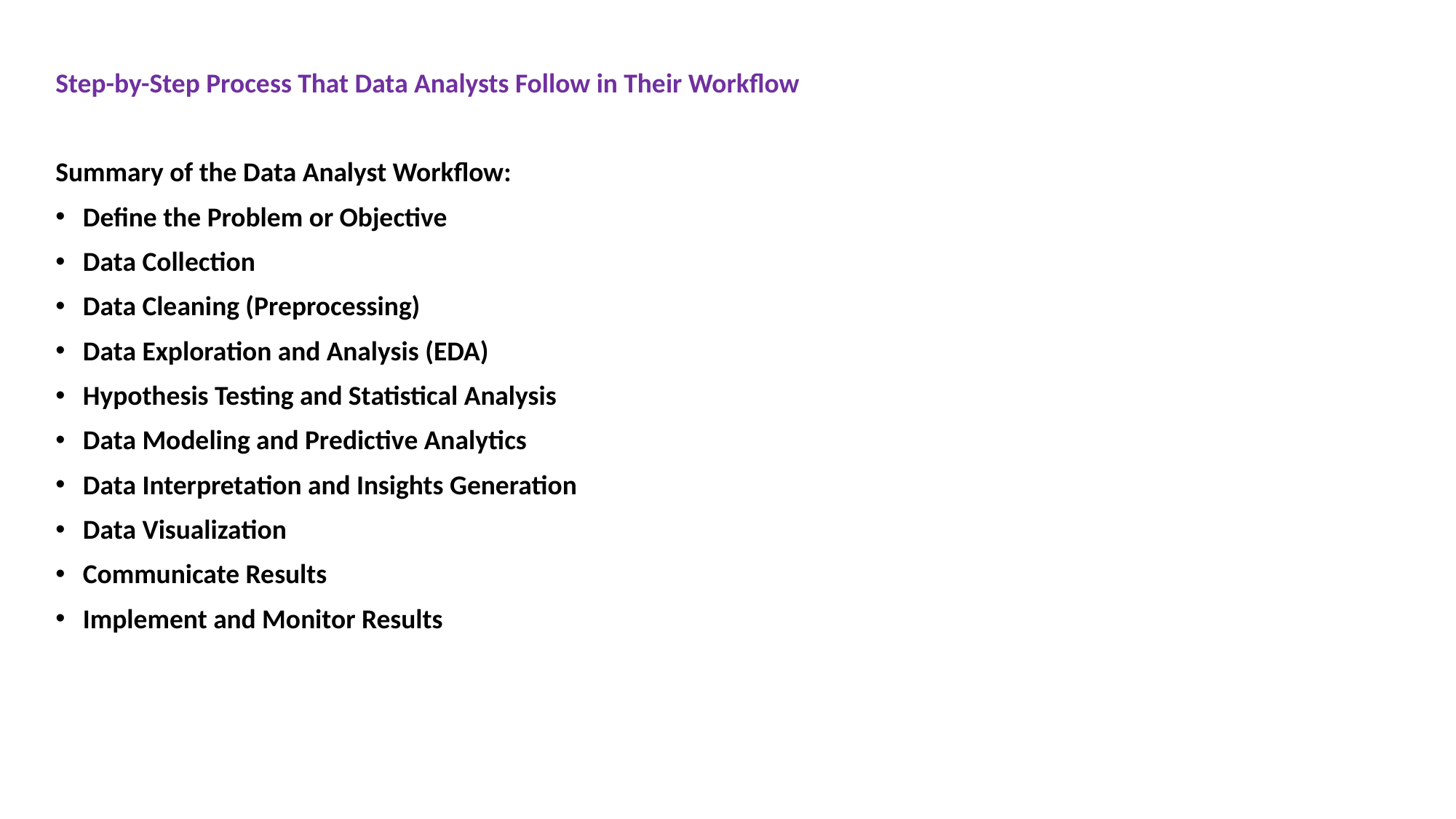

Step-by-Step Process That Data Analysts Follow in Their Workflow

Summary of the Data Analyst Workflow:
Define the Problem or Objective
Data Collection
Data Cleaning (Preprocessing)
Data Exploration and Analysis (EDA)
Hypothesis Testing and Statistical Analysis
Data Modeling and Predictive Analytics
Data Interpretation and Insights Generation
Data Visualization
Communicate Results
Implement and Monitor Results